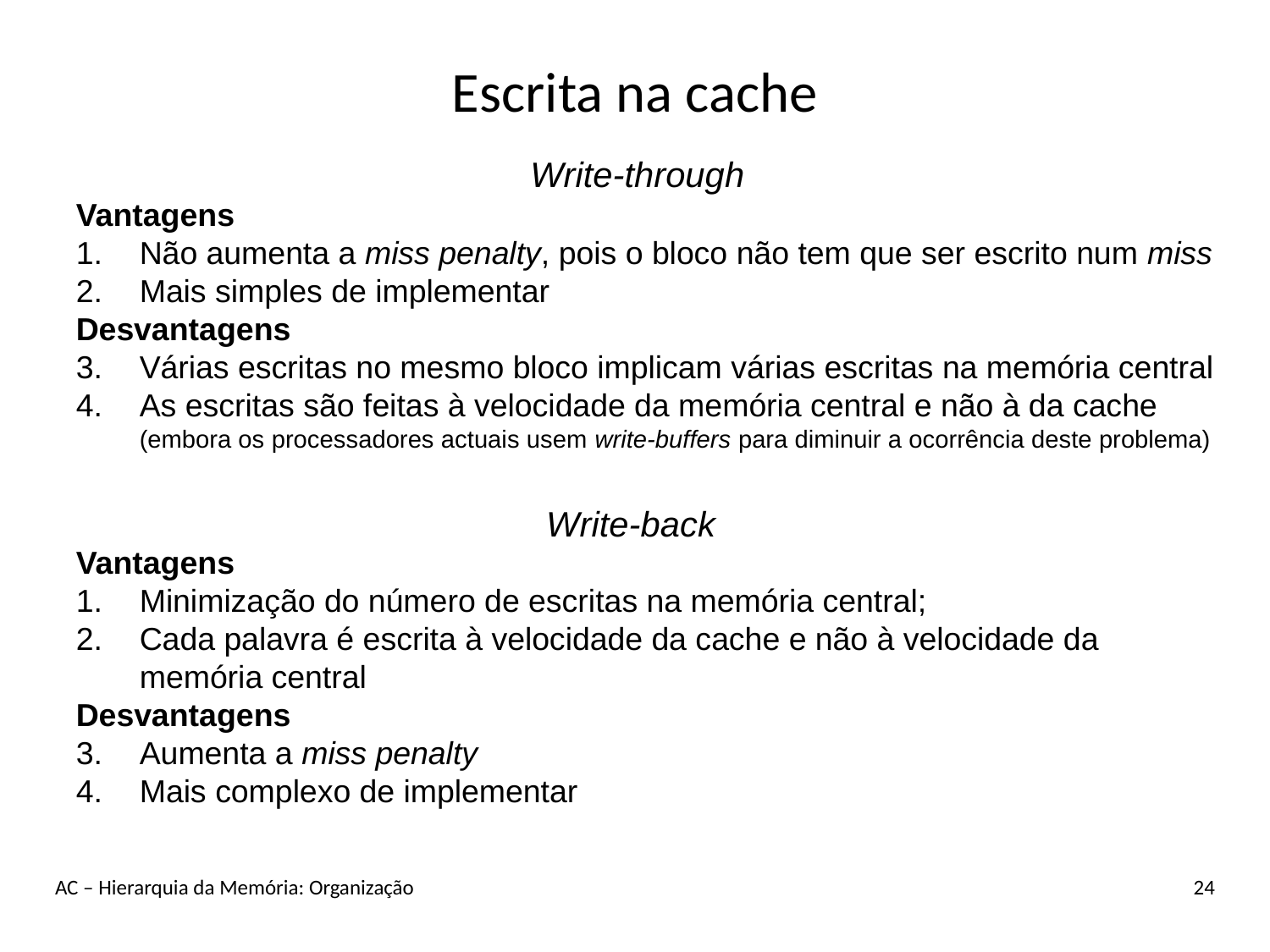

# Escrita na cache
Write-through
Vantagens
Não aumenta a miss penalty, pois o bloco não tem que ser escrito num miss
Mais simples de implementar
Desvantagens
Várias escritas no mesmo bloco implicam várias escritas na memória central
As escritas são feitas à velocidade da memória central e não à da cache (embora os processadores actuais usem write-buffers para diminuir a ocorrência deste problema)
Write-back
Vantagens
Minimização do número de escritas na memória central;
Cada palavra é escrita à velocidade da cache e não à velocidade da memória central
Desvantagens
Aumenta a miss penalty
Mais complexo de implementar
AC – Hierarquia da Memória: Organização
24